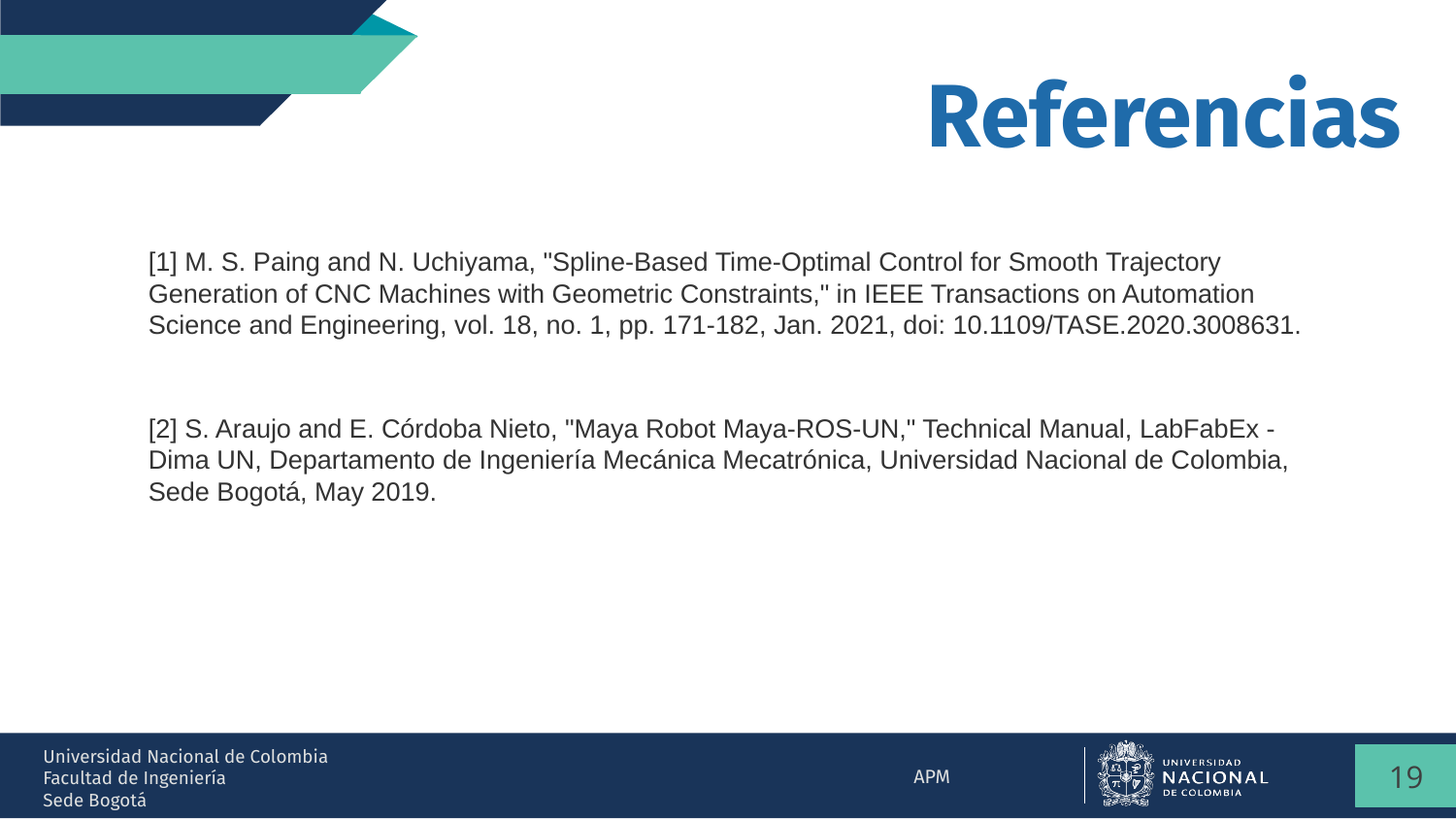

Referencias

[1] M. S. Paing and N. Uchiyama, "Spline-Based Time-Optimal Control for Smooth Trajectory Generation of CNC Machines with Geometric Constraints," in IEEE Transactions on Automation Science and Engineering, vol. 18, no. 1, pp. 171-182, Jan. 2021, doi: 10.1109/TASE.2020.3008631.

[2] S. Araujo and E. Córdoba Nieto, "Maya Robot Maya-ROS-UN," Technical Manual, LabFabEx - Dima UN, Departamento de Ingeniería Mecánica Mecatrónica, Universidad Nacional de Colombia, Sede Bogotá, May 2019.
19